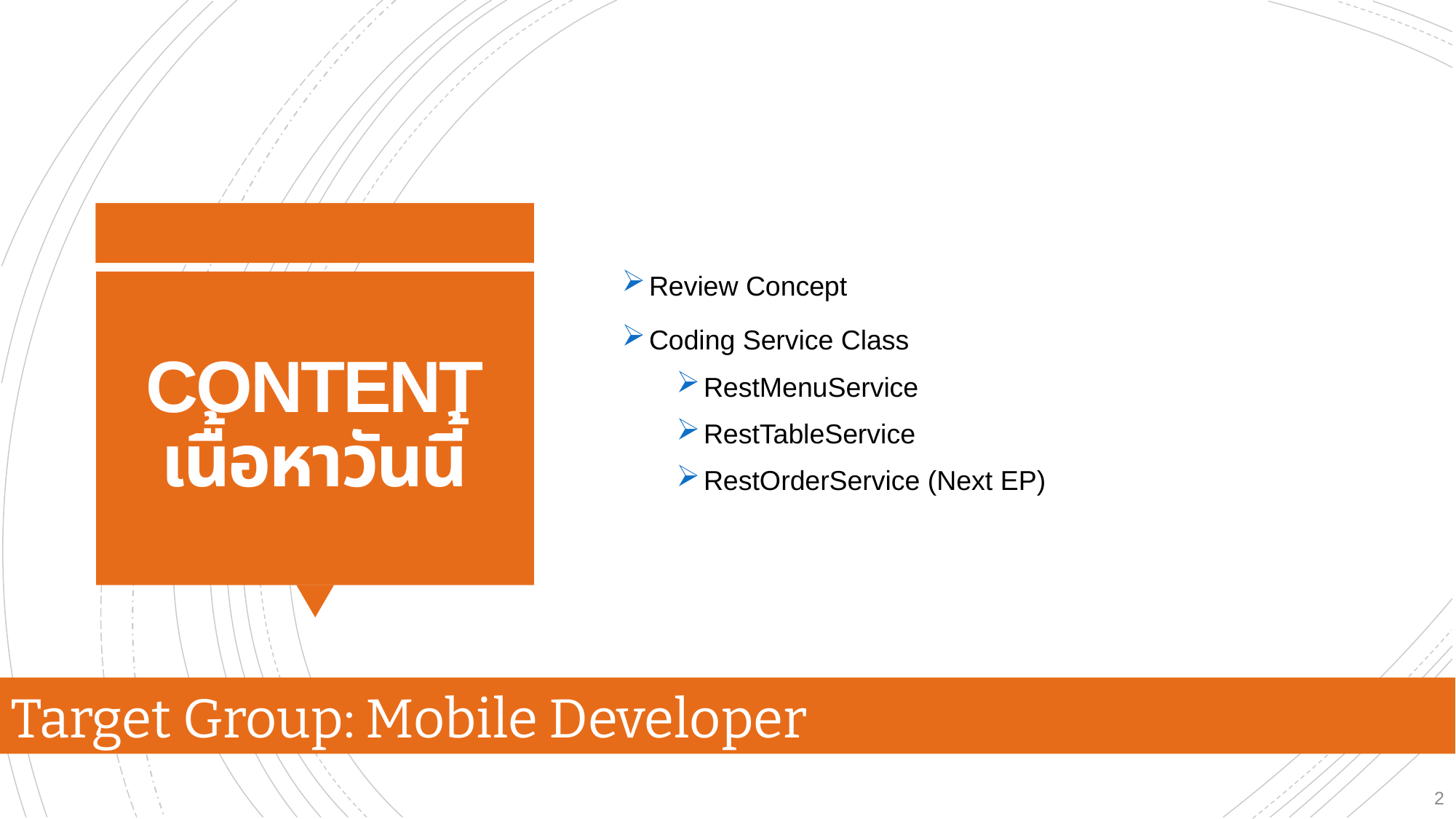

Review Concept
Coding Service Class
RestMenuService
RestTableService
RestOrderService (Next EP)

# CONTENT เนื้อหาวันนี้
Target Group: Mobile Developer
2